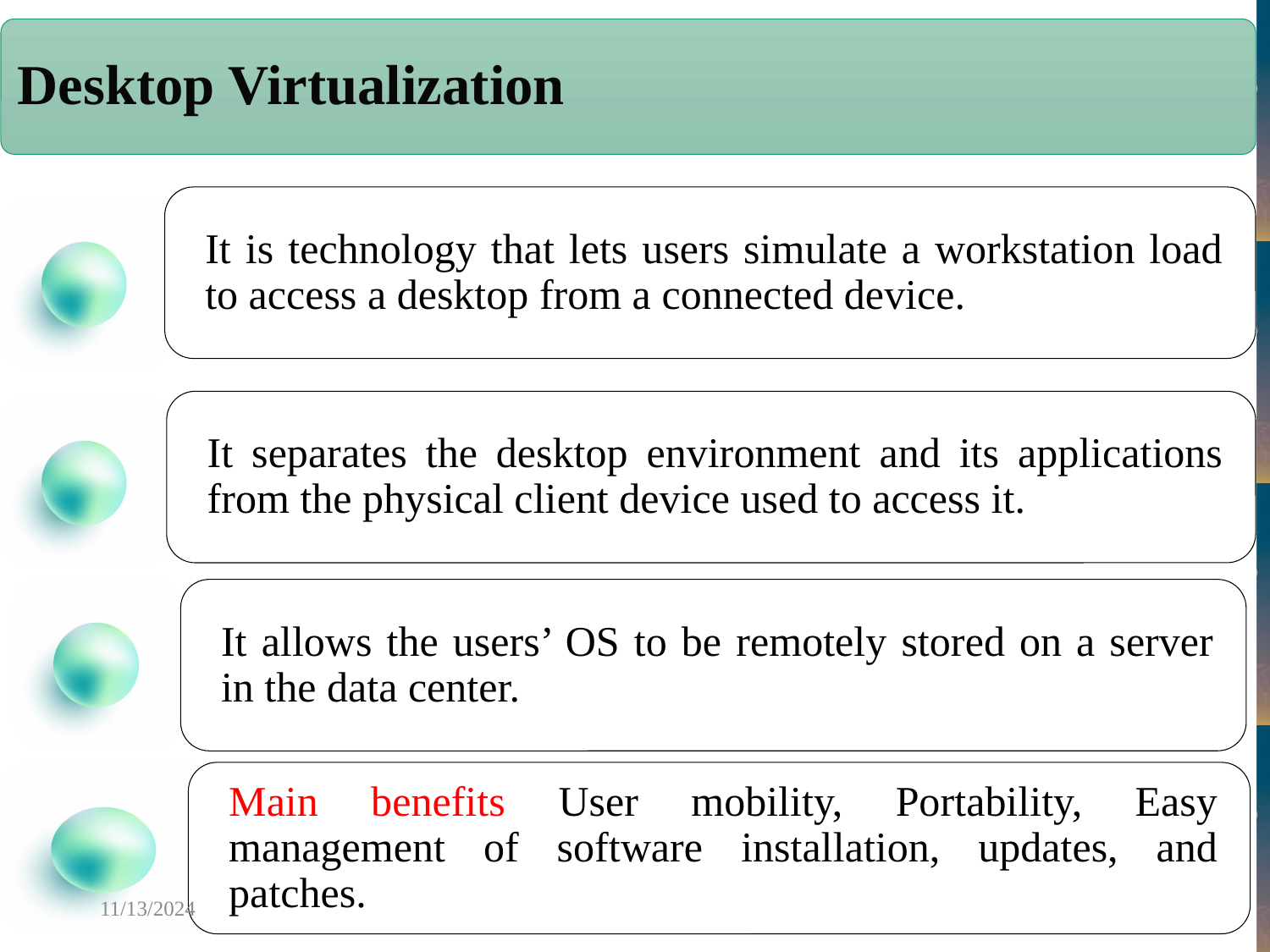

Desktop Virtualization
It is technology that lets users simulate a workstation load to access a desktop from a connected device.
It separates the desktop environment and its applications from the physical client device used to access it.
It allows the users’ OS to be remotely stored on a server in the data center.
Main benefits User mobility, Portability, Easy management of software installation, updates, and patches.
#
11/13/2024
14